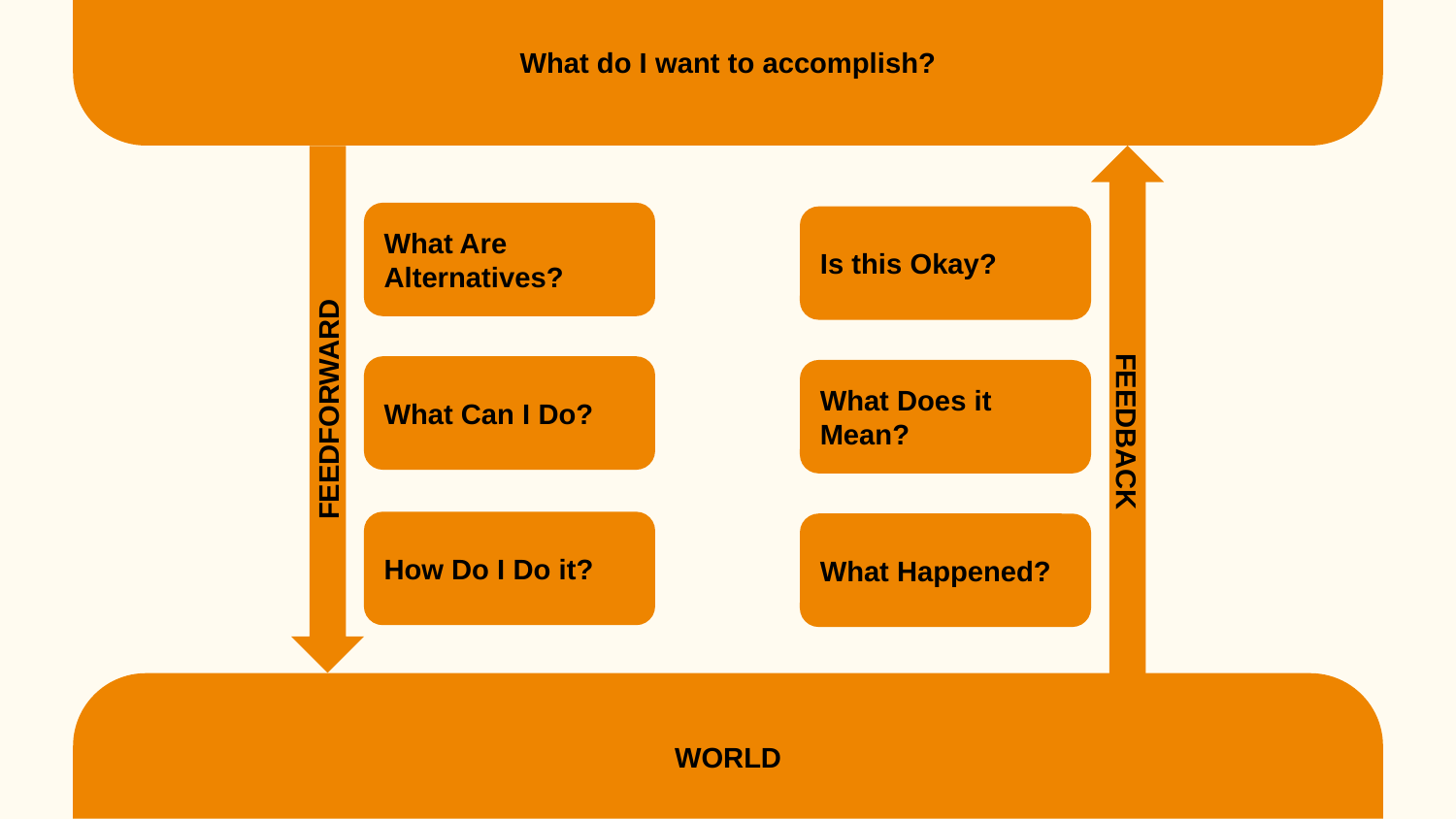

What do I want to accomplish?

What Are Alternatives?
Is this Okay?
What Can I Do?
What Does it Mean?
FEEDFORWARD
FEEDBACK
How Do I Do it?
What Happened?
WORLD